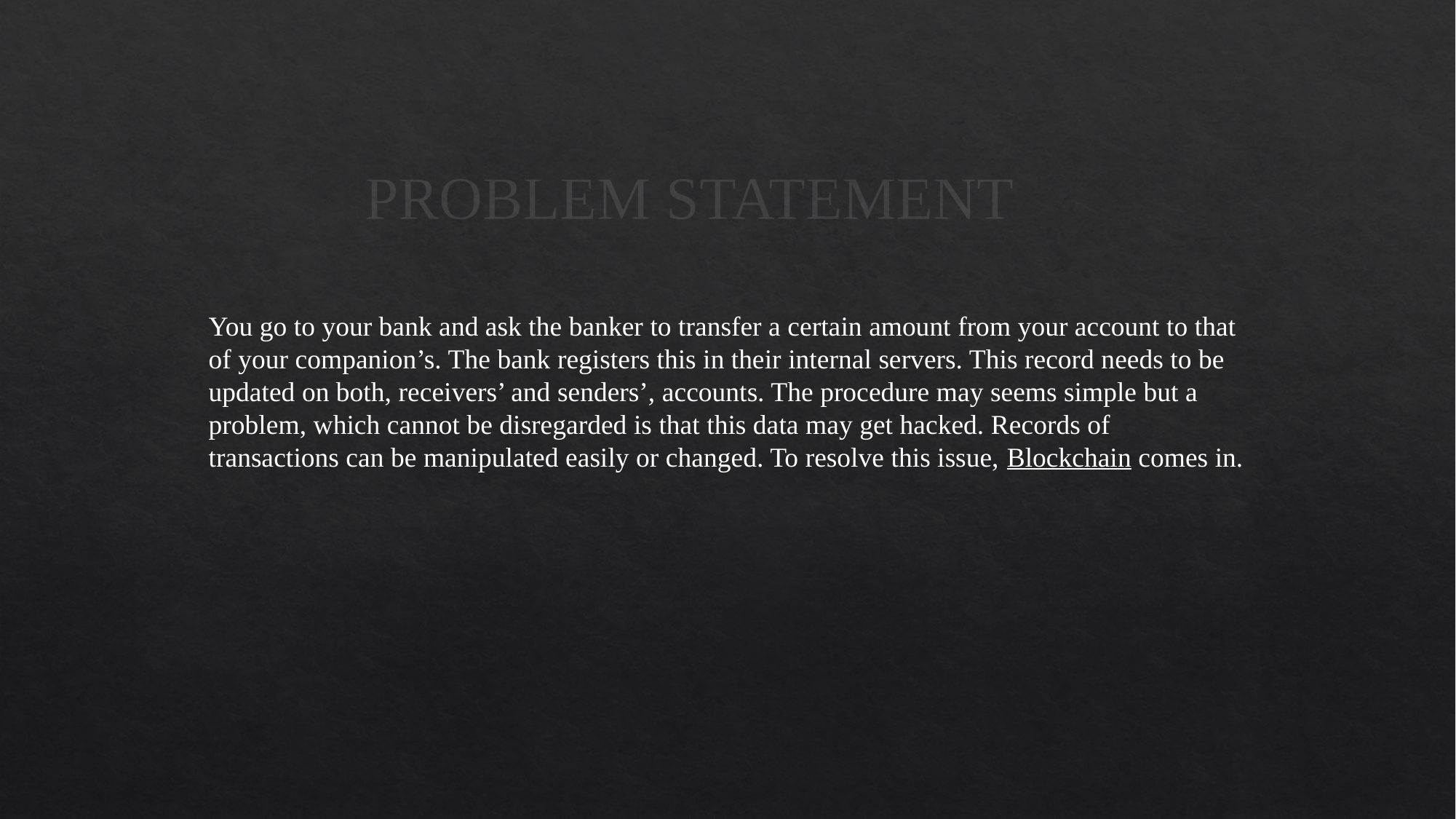

PROBLEM STATEMENT
You go to your bank and ask the banker to transfer a certain amount from your account to that of your companion’s. The bank registers this in their internal servers. This record needs to be updated on both, receivers’ and senders’, accounts. The procedure may seems simple but a problem, which cannot be disregarded is that this data may get hacked. Records of transactions can be manipulated easily or changed. To resolve this issue, Blockchain comes in.